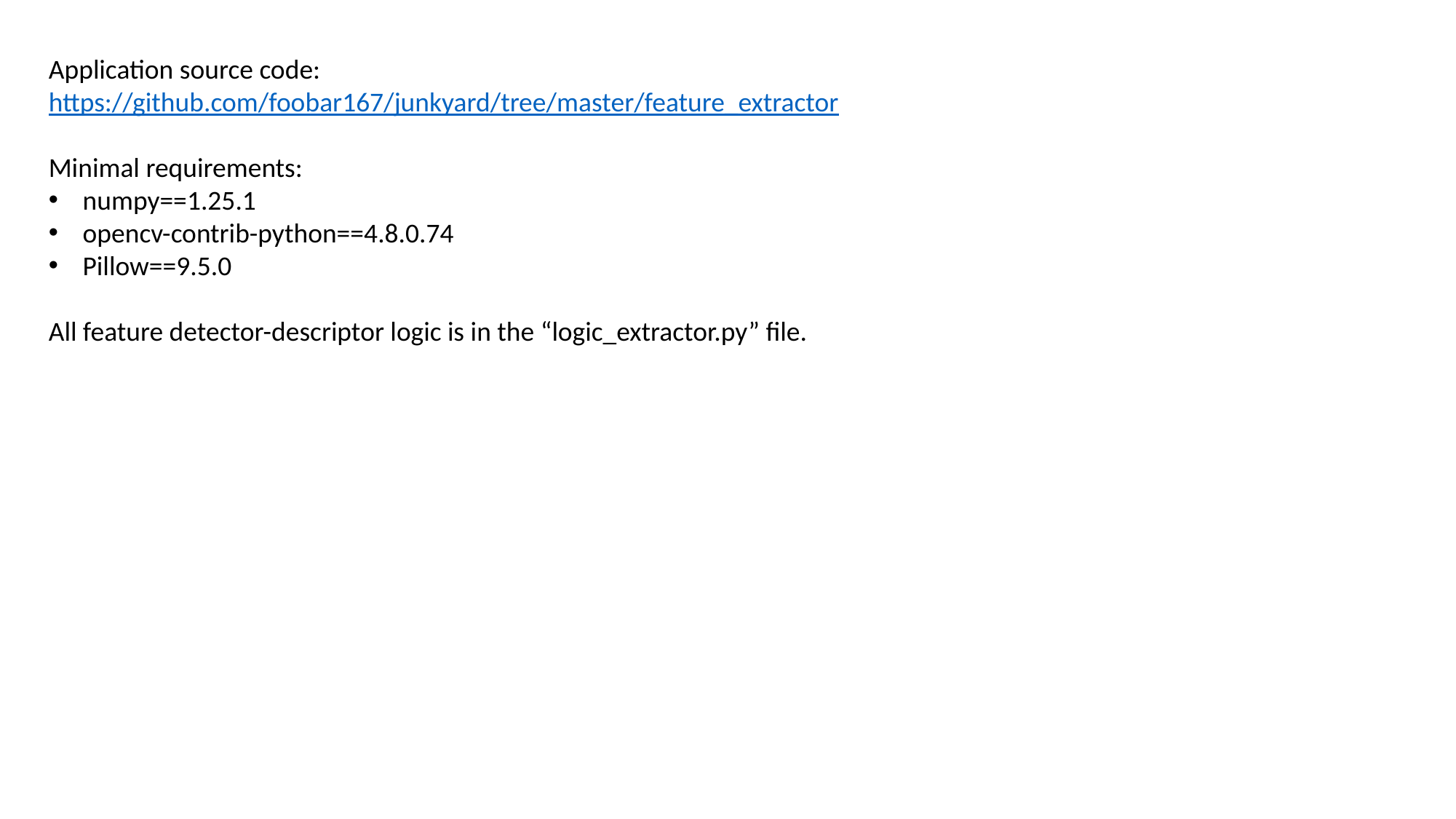

Application source code:
https://github.com/foobar167/junkyard/tree/master/feature_extractor

Minimal requirements:
numpy==1.25.1
opencv-contrib-python==4.8.0.74
Pillow==9.5.0

All feature detector-descriptor logic is in the “logic_extractor.py” file.